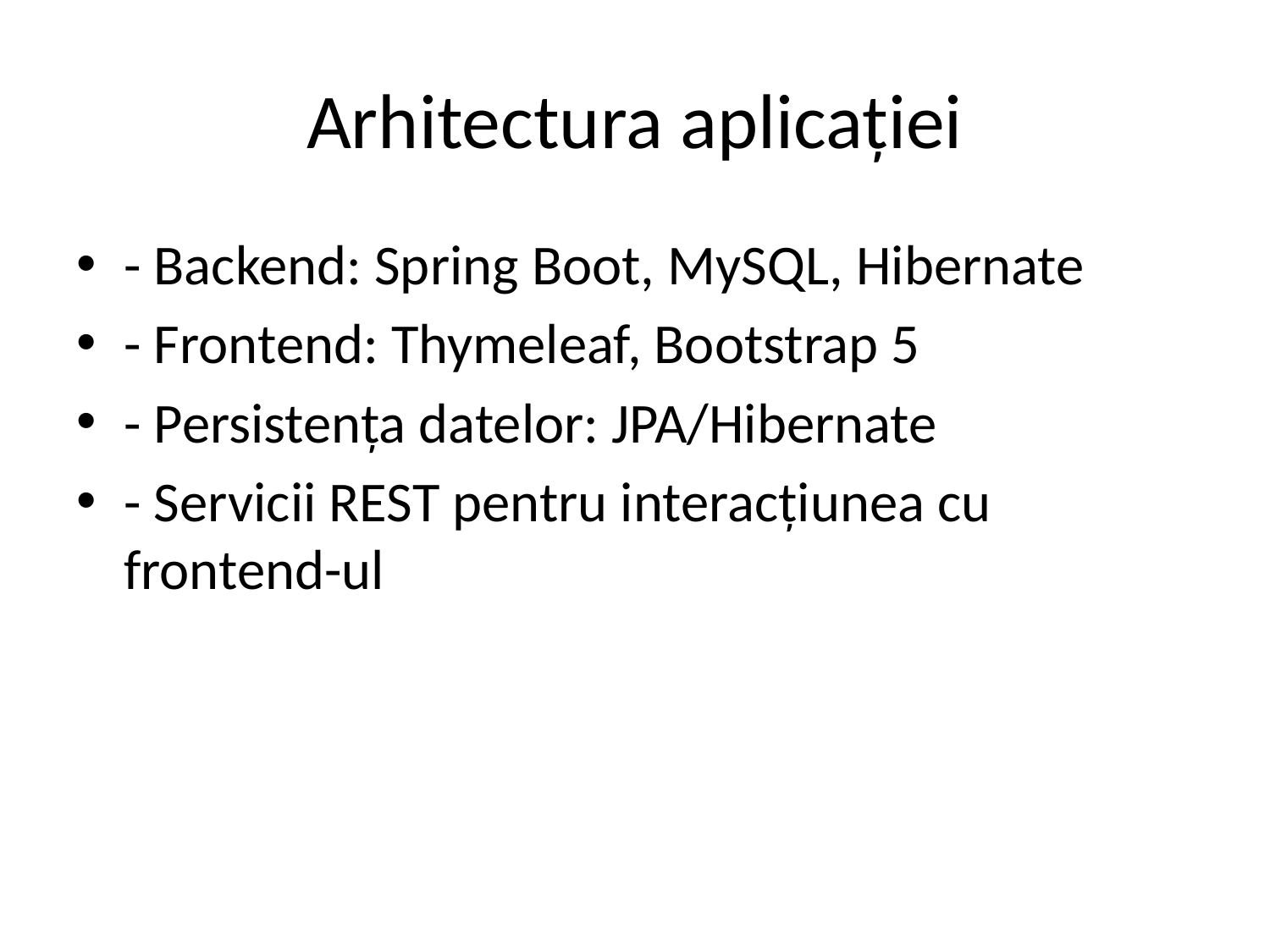

# Arhitectura aplicației
- Backend: Spring Boot, MySQL, Hibernate
- Frontend: Thymeleaf, Bootstrap 5
- Persistența datelor: JPA/Hibernate
- Servicii REST pentru interacțiunea cu frontend-ul